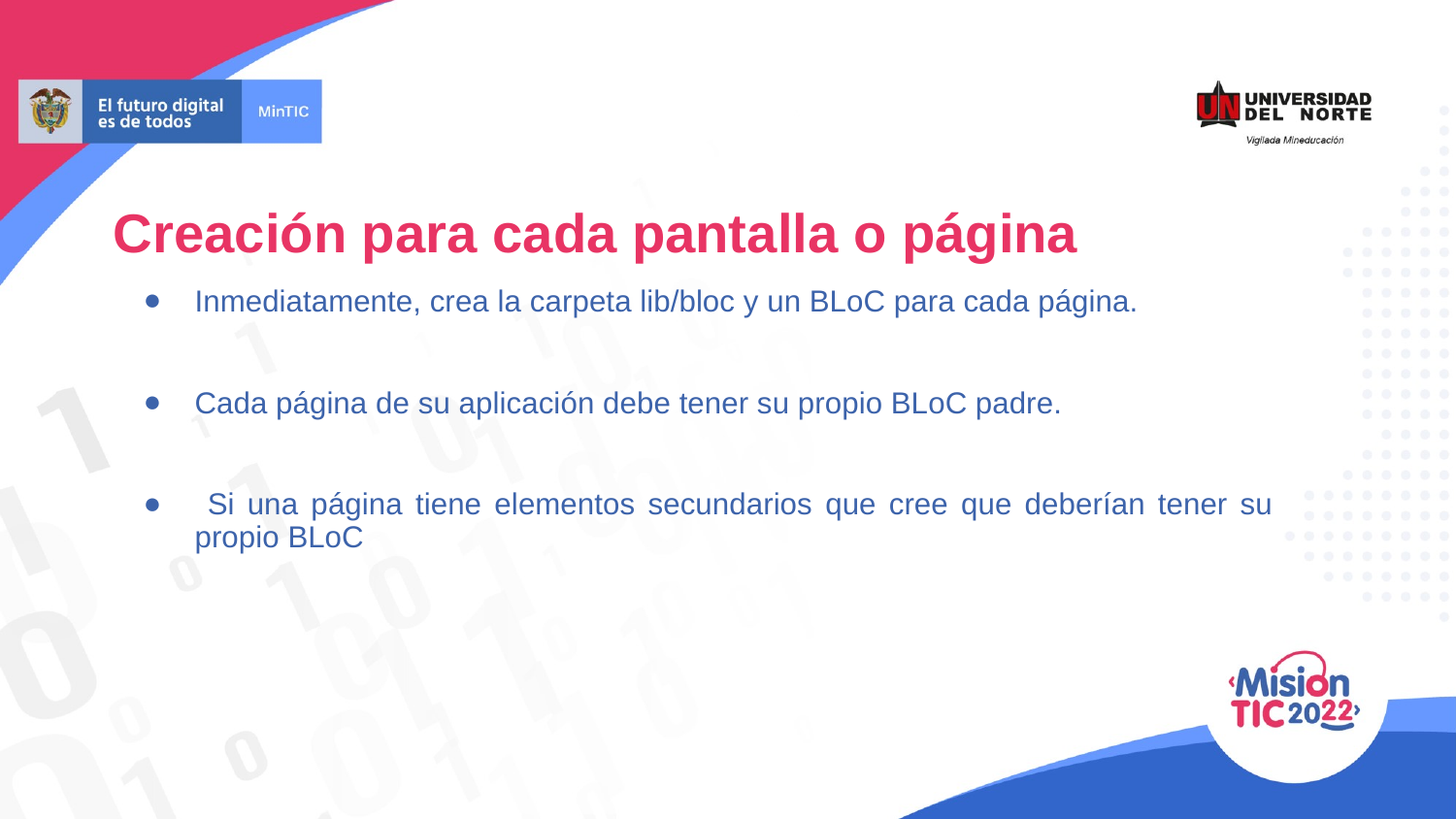

Creación para cada pantalla o página

Inmediatamente, crea la carpeta lib/bloc y un BLoC para cada página.

Cada página de su aplicación debe tener su propio BLoC padre.

 Si una página tiene elementos secundarios que cree que deberían tener su propio BLoC